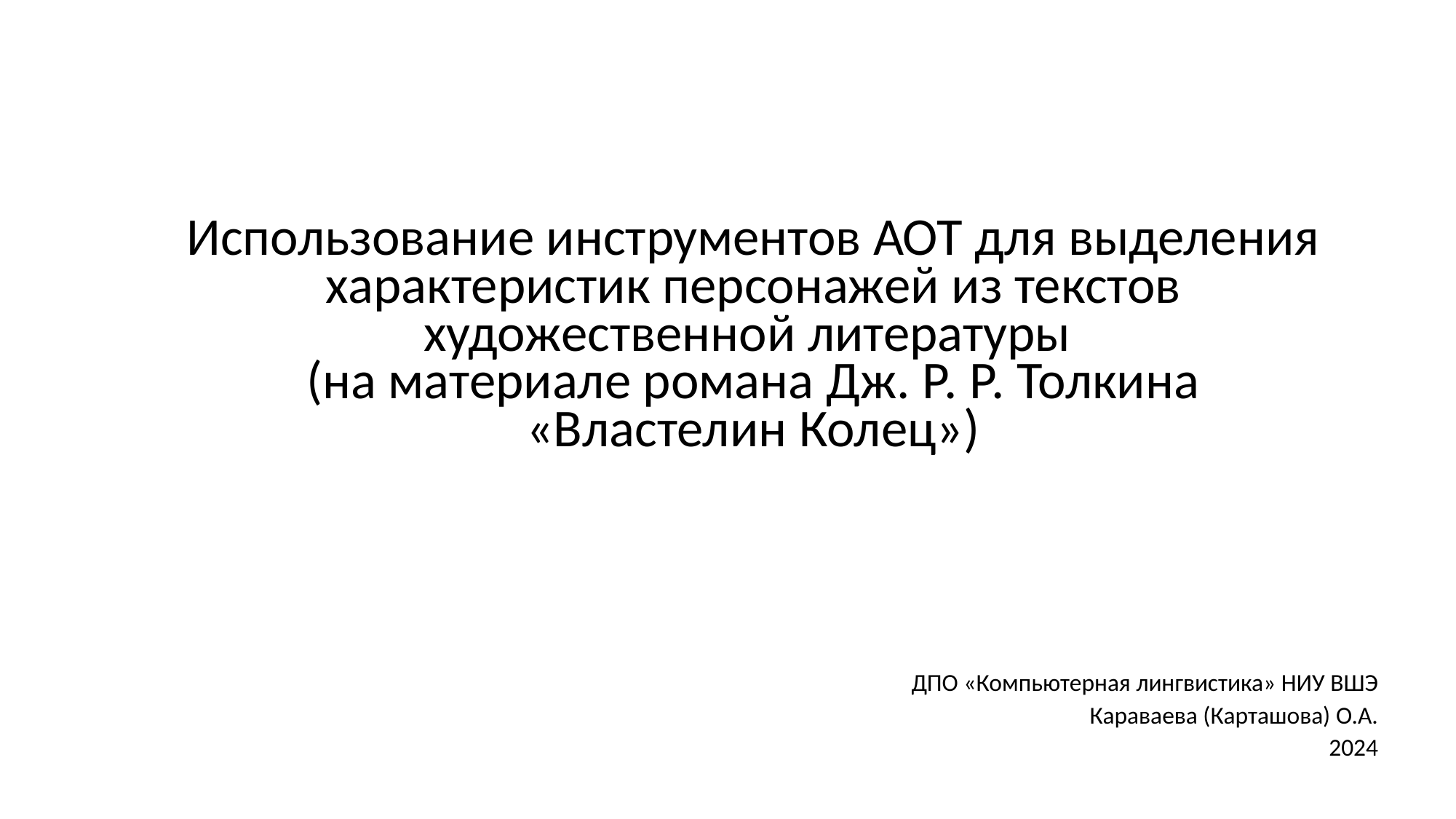

Использование инструментов АОТ для выделения характеристик персонажей из текстов художественной литературы
(на материале романа Дж. Р. Р. Толкина «Властелин Колец»)

ДПО «Компьютерная лингвистика» НИУ ВШЭ
Караваева (Карташова) О.А.
2024